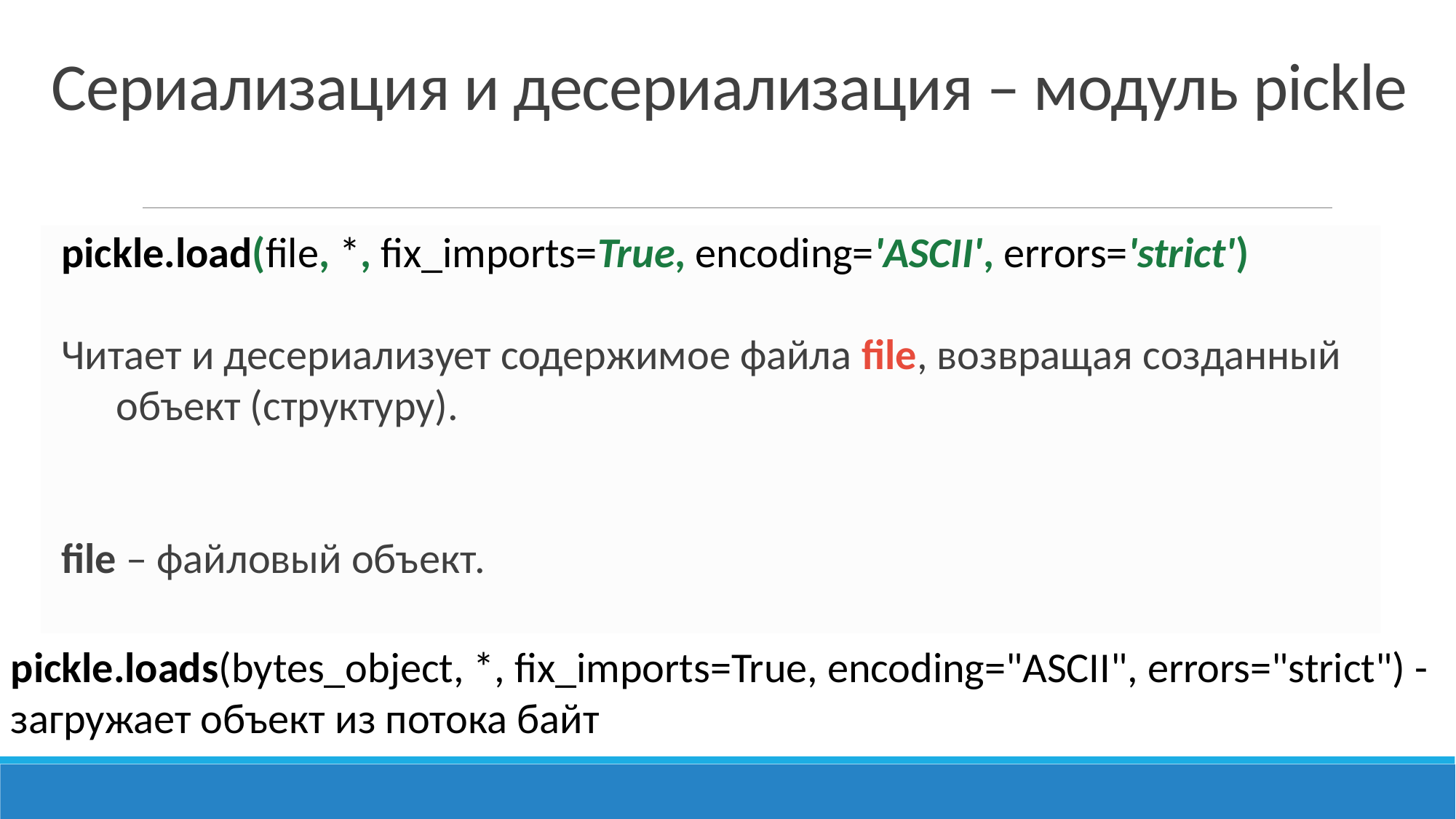

# Сериализация и десериализация – модуль pickle
pickle.load(file, *, fix_imports=True, encoding='ASCII', errors='strict')

Читает и десериализует содержимое файла file, возвращая созданный объект (структуру).

file – файловый объект.

pickle.loads(bytes_object, *, fix_imports=True, encoding="ASCII", errors="strict") - загружает объект из потока байт